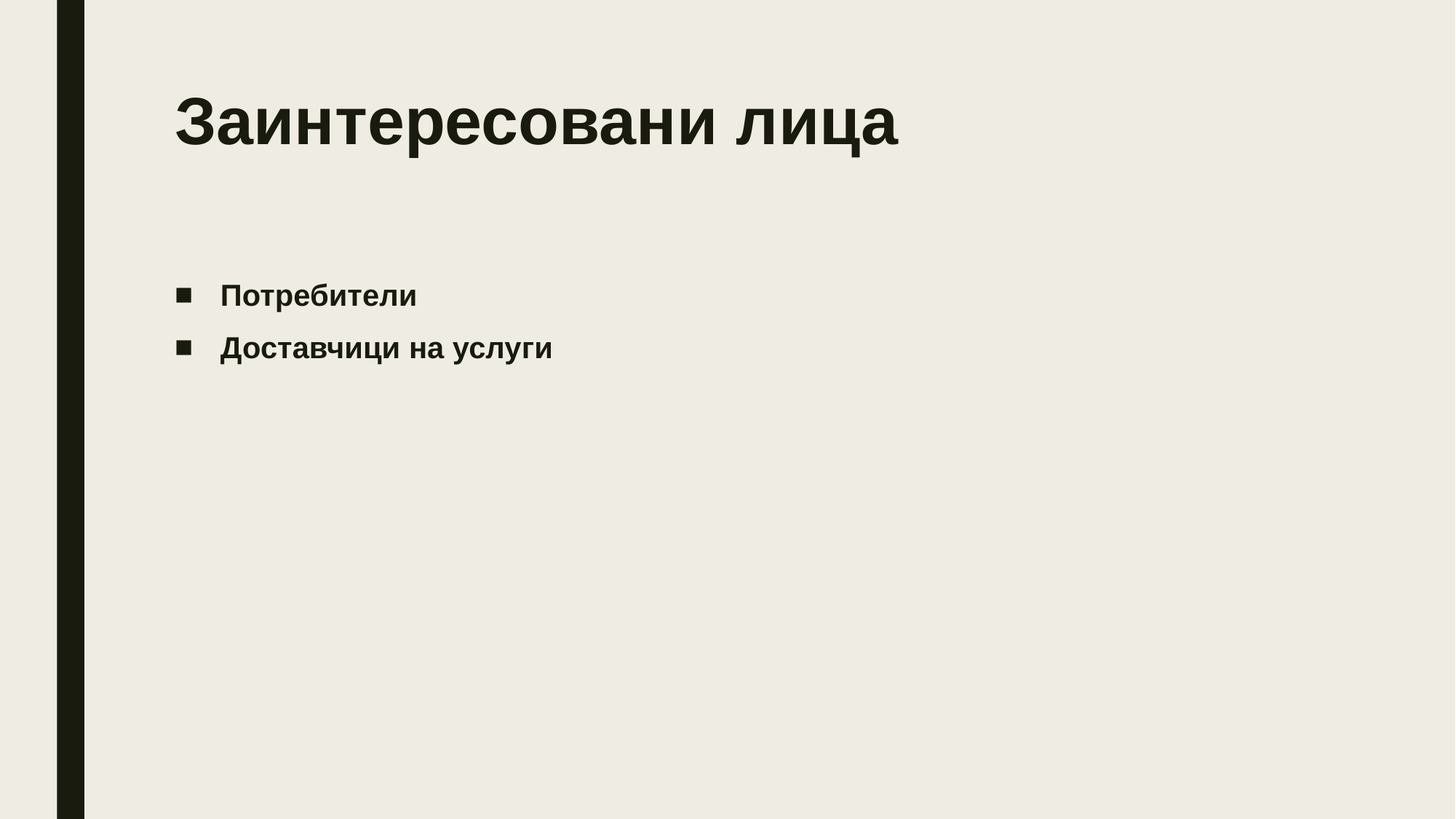

# Заинтересовани лица
Потребители
Доставчици на услуги